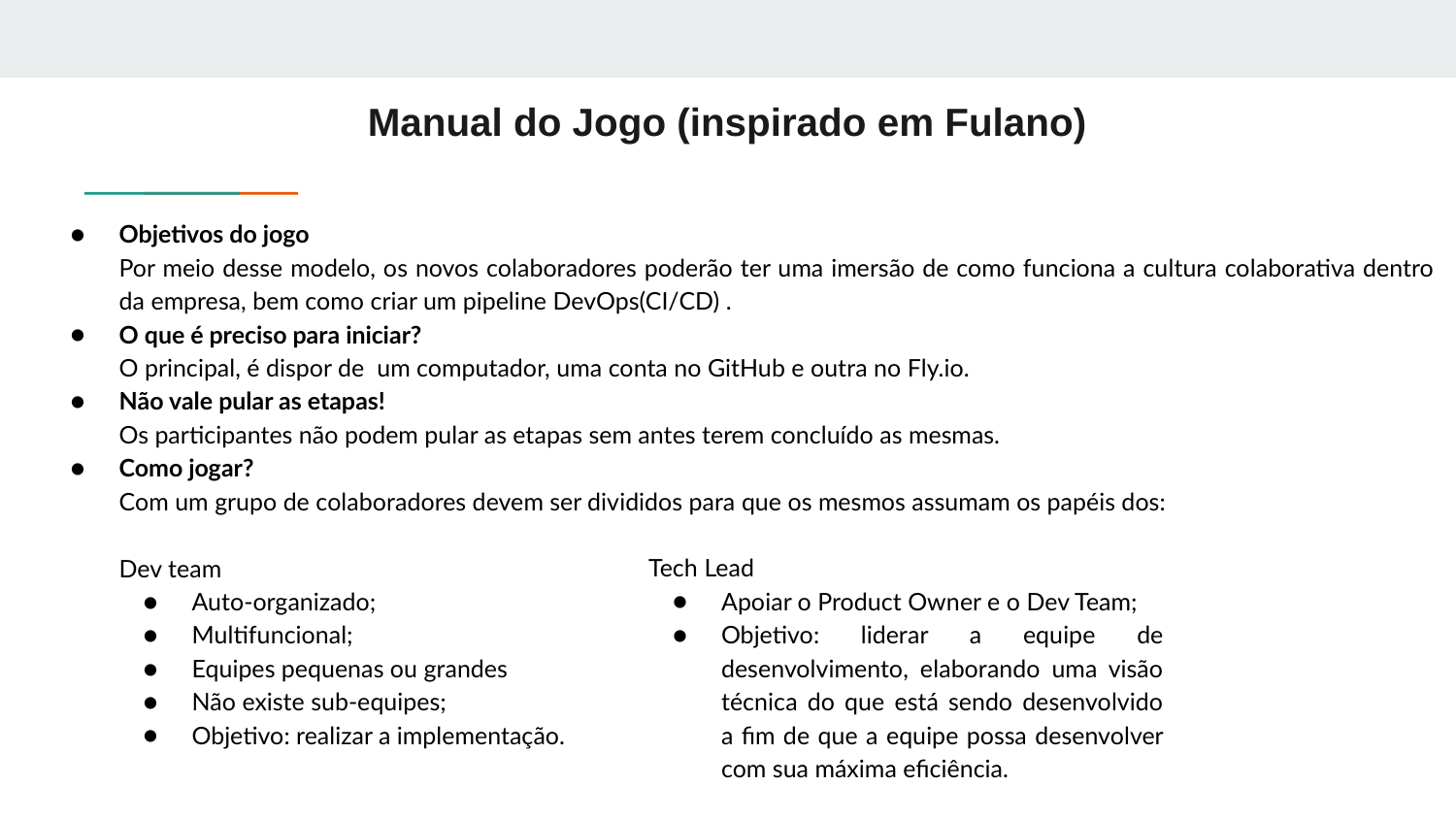

# Manual do Jogo (inspirado em Fulano)
Objetivos do jogo
Por meio desse modelo, os novos colaboradores poderão ter uma imersão de como funciona a cultura colaborativa dentro da empresa, bem como criar um pipeline DevOps(CI/CD) .
O que é preciso para iniciar?
O principal, é dispor de  um computador, uma conta no GitHub e outra no Fly.io.
Não vale pular as etapas!
Os participantes não podem pular as etapas sem antes terem concluído as mesmas.
Como jogar?
Com um grupo de colaboradores devem ser divididos para que os mesmos assumam os papéis dos:

Dev team
Auto-organizado;
Multifuncional;
Equipes pequenas ou grandes
Não existe sub-equipes;
Objetivo: realizar a implementação.

Tech Lead
Apoiar o Product Owner e o Dev Team;
Objetivo: liderar a equipe de desenvolvimento, elaborando uma visão técnica do que está sendo desenvolvido a fim de que a equipe possa desenvolver com sua máxima eficiência.